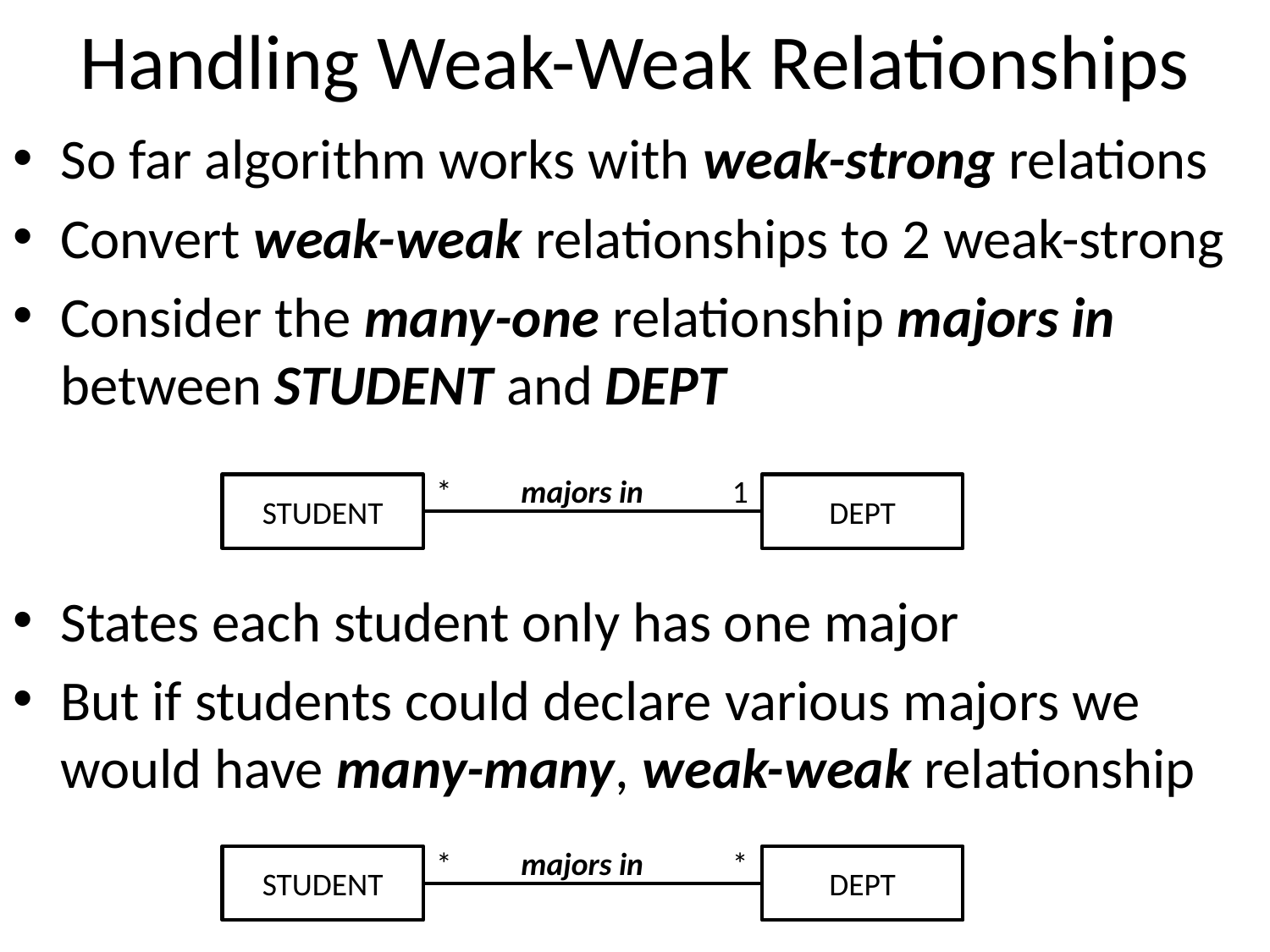

# Handling Weak-Weak Relationships
So far algorithm works with weak-strong relations
Convert weak-weak relationships to 2 weak-strong
Consider the many-one relationship majors in between STUDENT and DEPT

States each student only has one major
But if students could declare various majors we would have many-many, weak-weak relationship
*
majors in
1
STUDENT
DEPT
*
majors in
*
STUDENT
DEPT